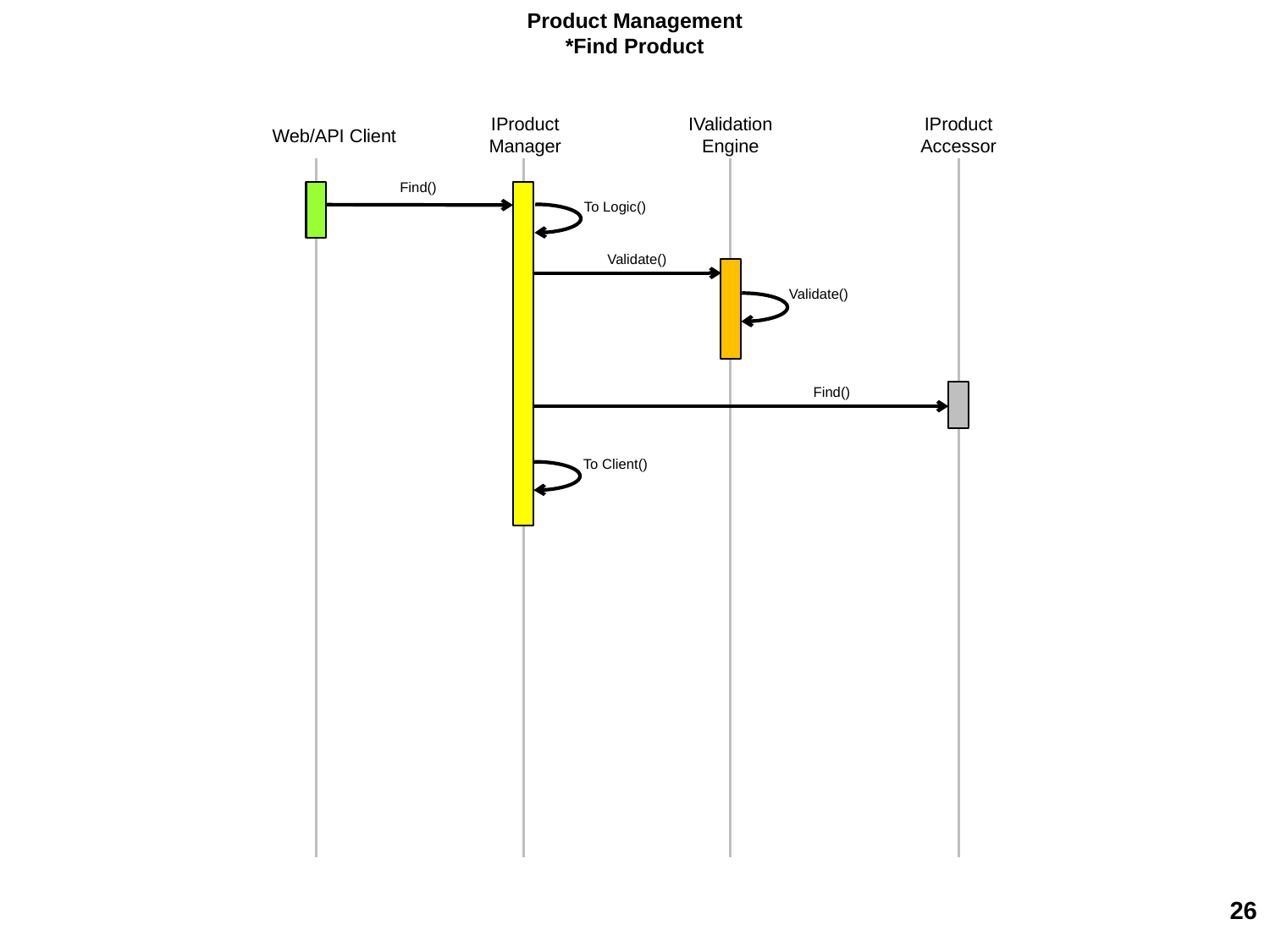

Product Management
*Find Product

IProduct
Manager
IValidation
Engine
IProduct
Accessor
Web/API Client
Find()

To Logic()

Validate()

Validate()

Find()

To Client()

26